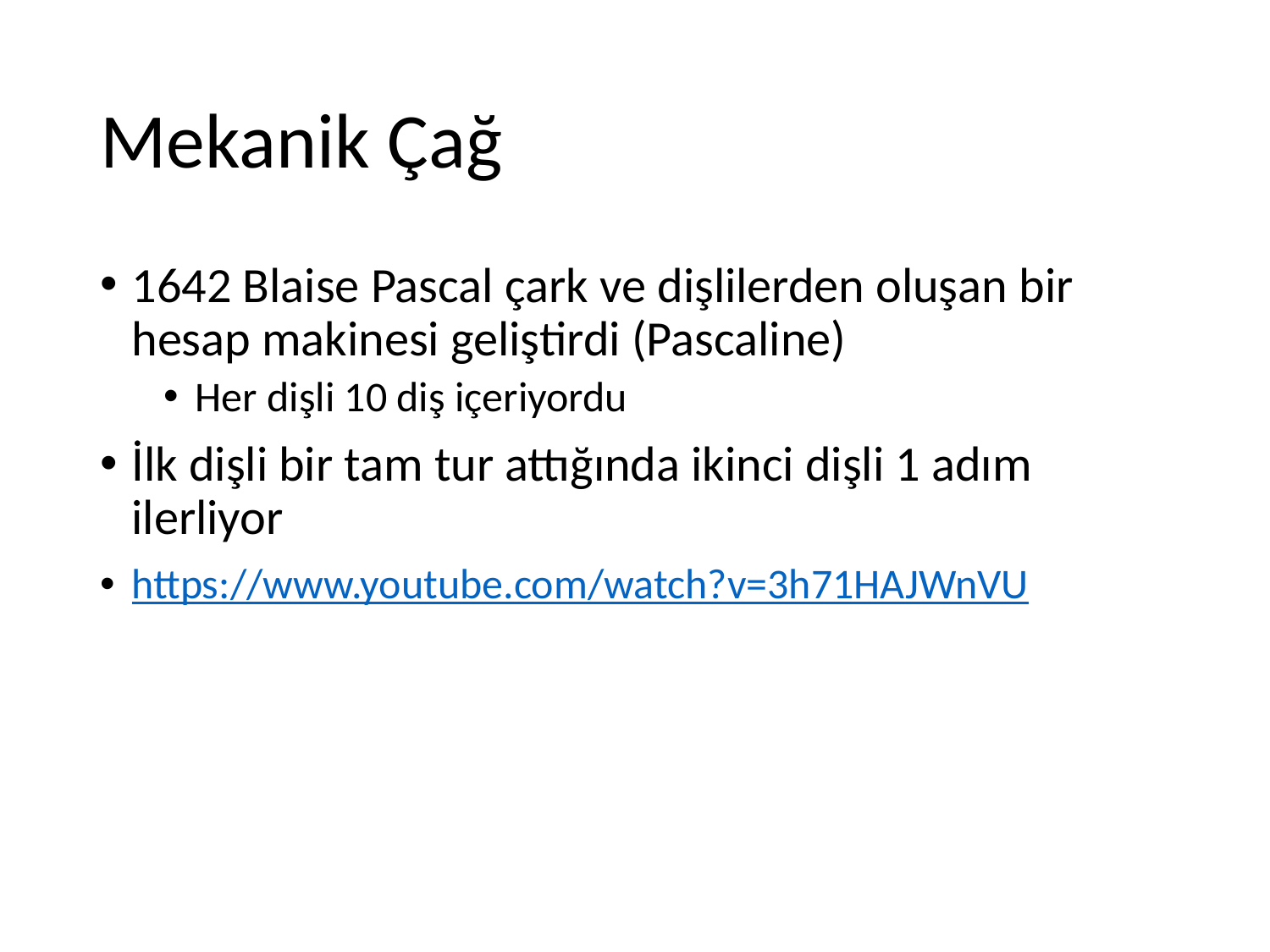

# Mekanik Çağ
1642 Blaise Pascal çark ve dişlilerden oluşan bir hesap makinesi geliştirdi (Pascaline)
Her dişli 10 diş içeriyordu
İlk dişli bir tam tur attığında ikinci dişli 1 adım ilerliyor
https://www.youtube.com/watch?v=3h71HAJWnVU